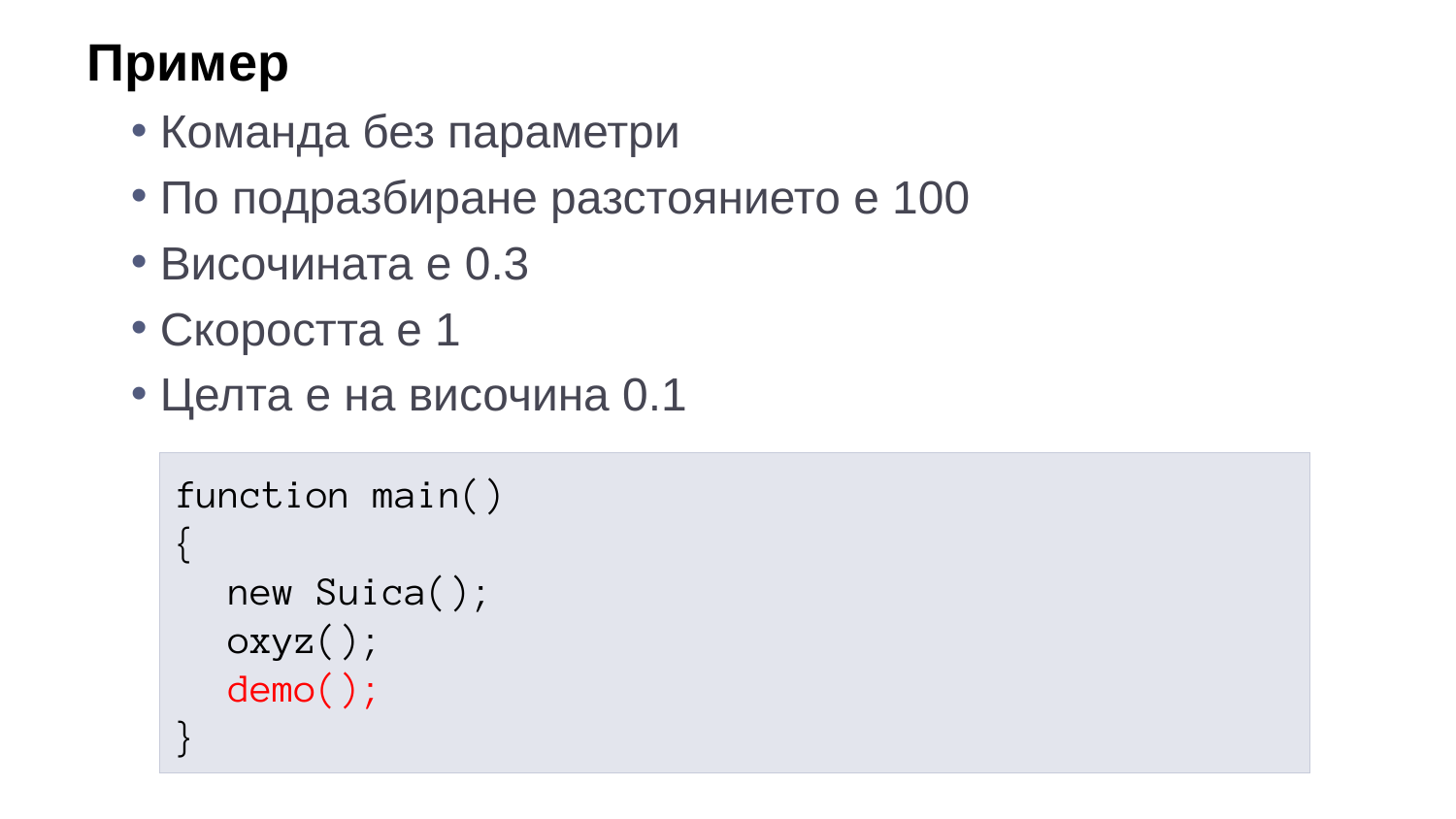

Пример
Команда без параметри
По подразбиране разстоянието е 100
Височината е 0.3
Скоростта е 1
Целта е на височина 0.1
function main()
{
	new Suica();
	oxyz();
	demo();
}